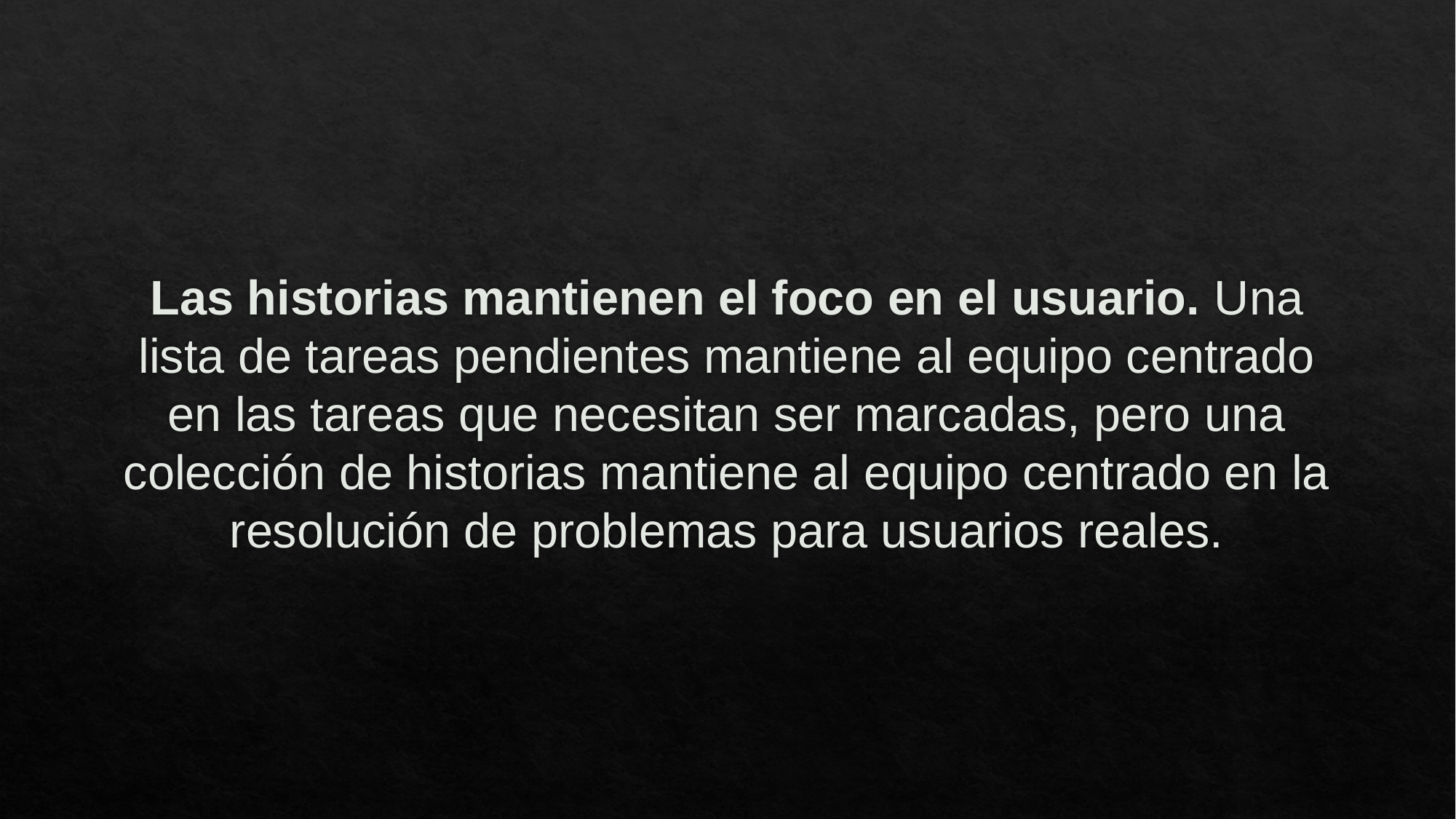

# Las historias mantienen el foco en el usuario. Una lista de tareas pendientes mantiene al equipo centrado en las tareas que necesitan ser marcadas, pero una colección de historias mantiene al equipo centrado en la resolución de problemas para usuarios reales.